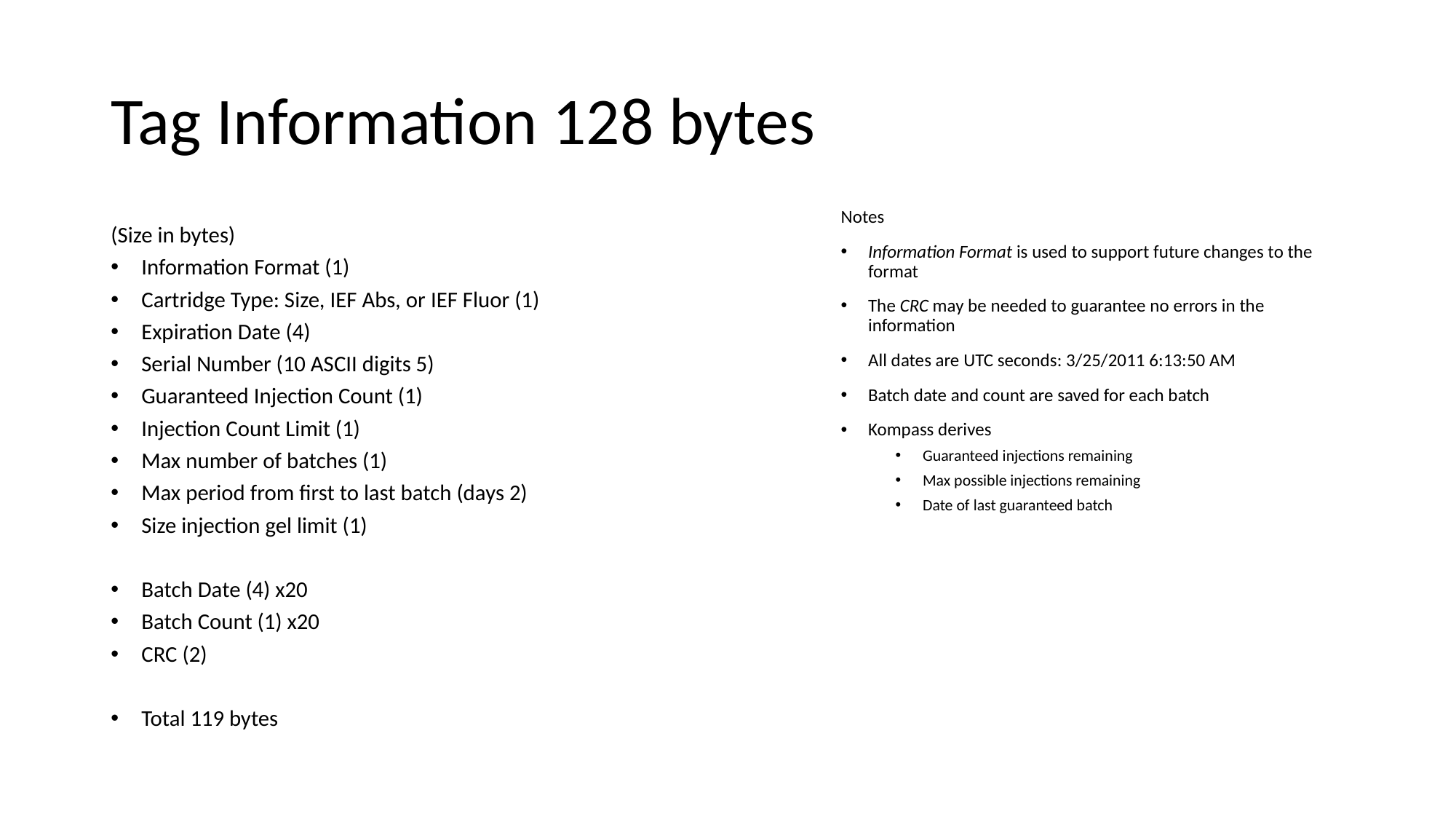

# Tag Information 128 bytes
Notes
Information Format is used to support future changes to the format
The CRC may be needed to guarantee no errors in the information
All dates are UTC seconds: 3/25/2011 6:13:50 AM
Batch date and count are saved for each batch
Kompass derives
Guaranteed injections remaining
Max possible injections remaining
Date of last guaranteed batch

(Size in bytes)
Information Format (1)
Cartridge Type: Size, IEF Abs, or IEF Fluor (1)
Expiration Date (4)
Serial Number (10 ASCII digits 5)
Guaranteed Injection Count (1)
Injection Count Limit (1)
Max number of batches (1)
Max period from first to last batch (days 2)
Size injection gel limit (1)

Batch Date (4) x20
Batch Count (1) x20
CRC (2)

Total 119 bytes